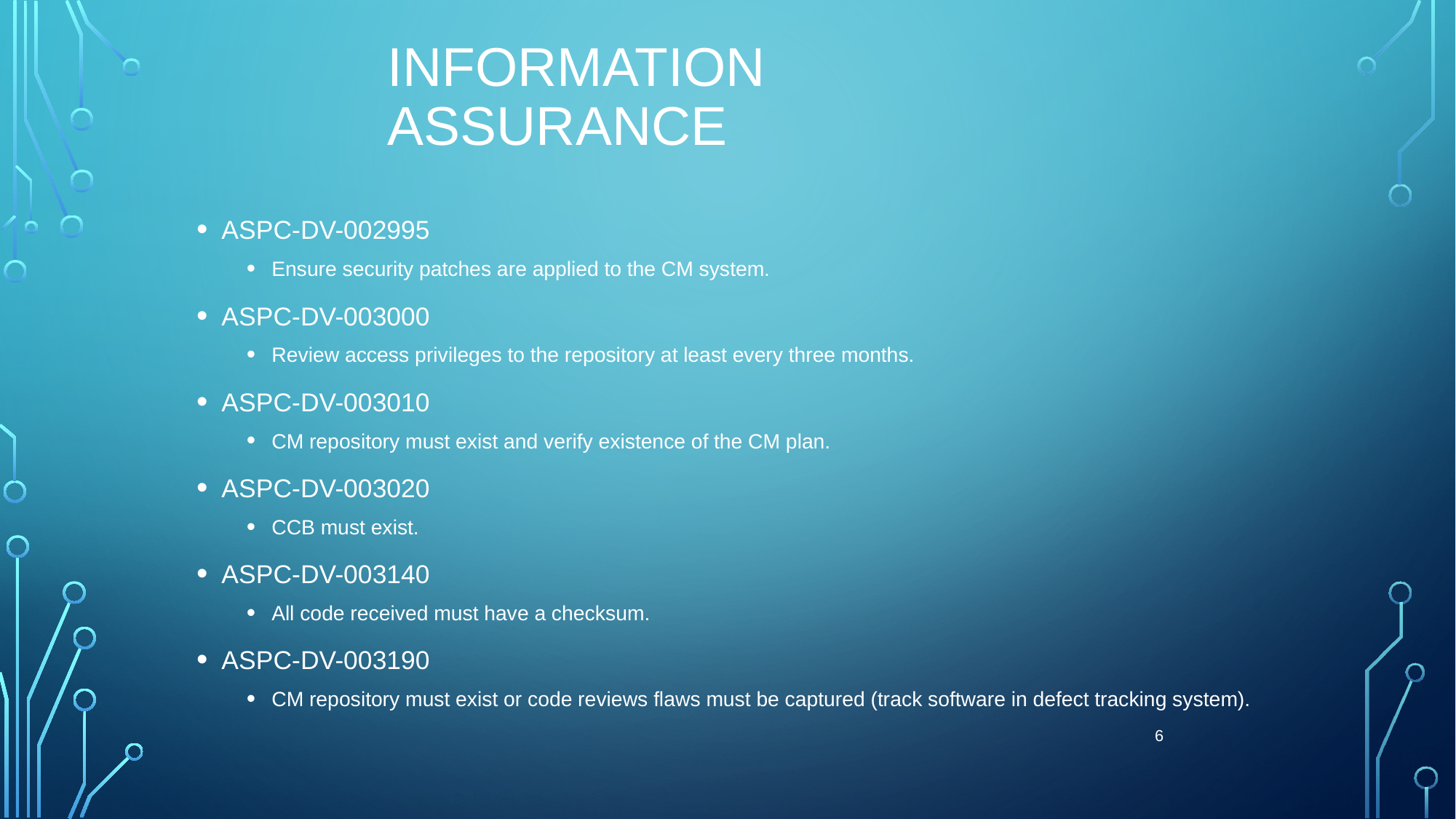

# Information Assurance
ASPC-DV-002995
Ensure security patches are applied to the CM system.
ASPC-DV-003000
Review access privileges to the repository at least every three months.
ASPC-DV-003010
CM repository must exist and verify existence of the CM plan.
ASPC-DV-003020
CCB must exist.
ASPC-DV-003140
All code received must have a checksum.
ASPC-DV-003190
CM repository must exist or code reviews flaws must be captured (track software in defect tracking system).

6